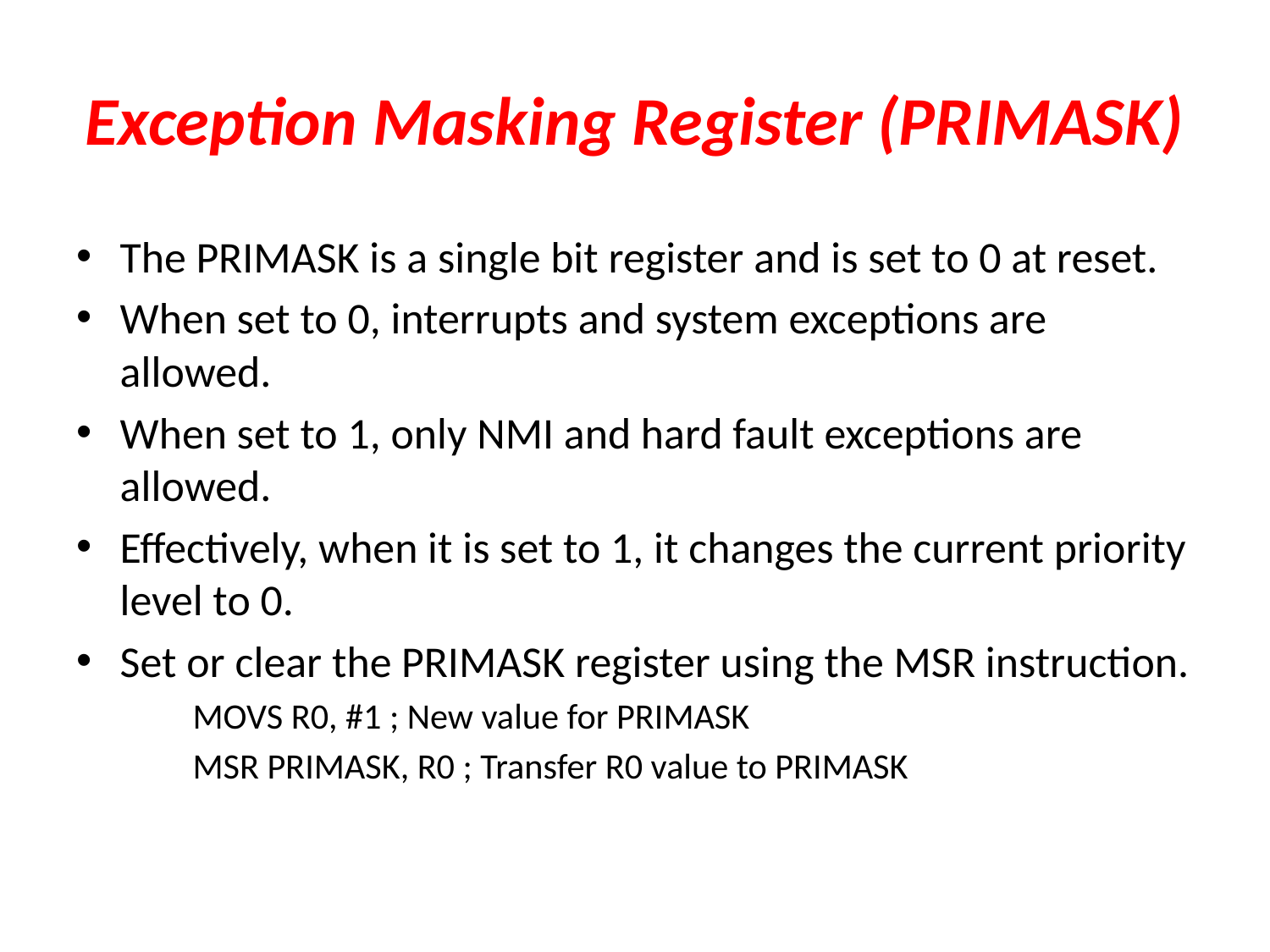

# Exception Masking Register (PRIMASK)
The PRIMASK is a single bit register and is set to 0 at reset.
When set to 0, interrupts and system exceptions are allowed.
When set to 1, only NMI and hard fault exceptions are allowed.
Effectively, when it is set to 1, it changes the current priority level to 0.
Set or clear the PRIMASK register using the MSR instruction.
MOVS R0, #1 ; New value for PRIMASK
MSR PRIMASK, R0 ; Transfer R0 value to PRIMASK